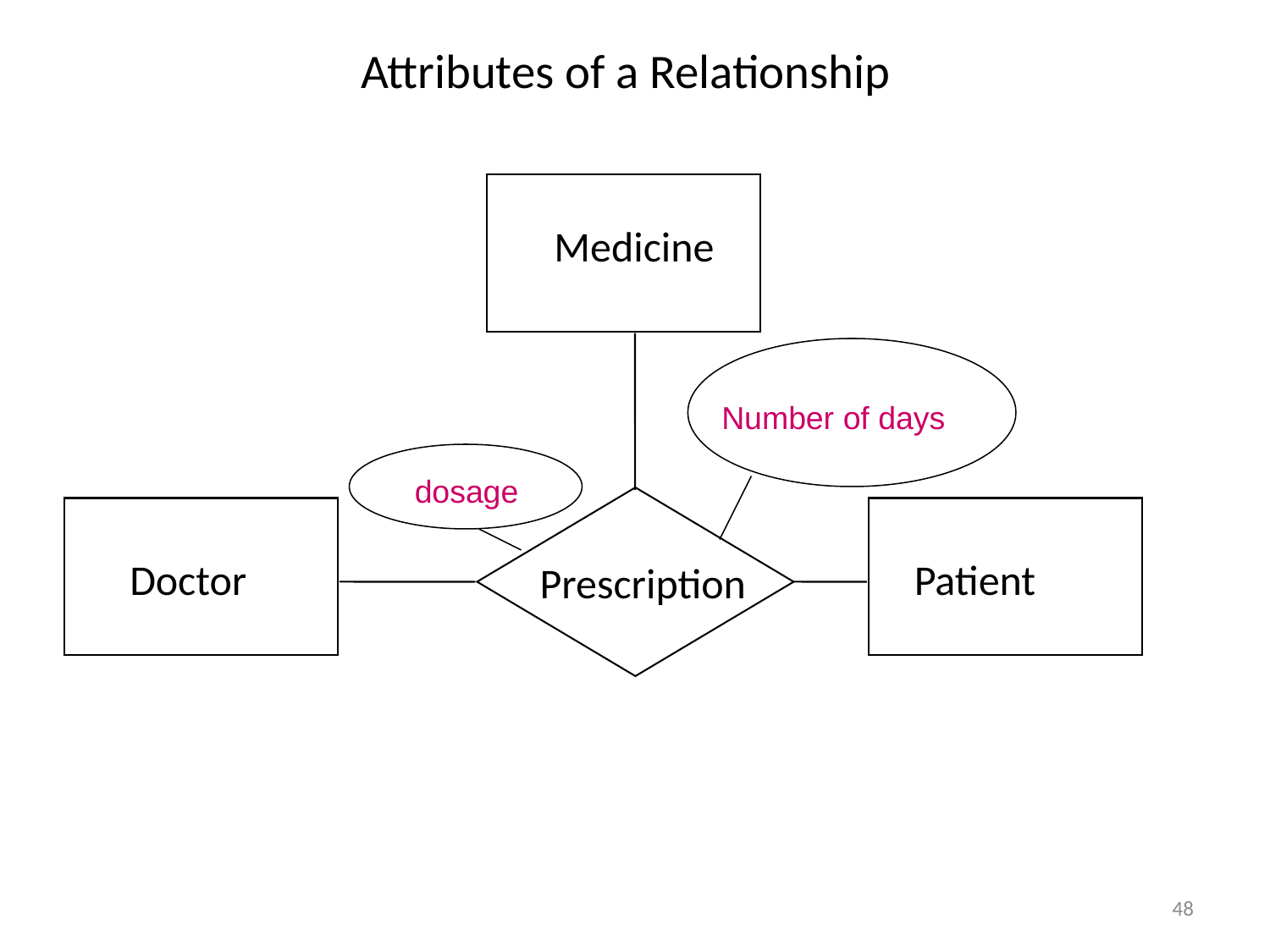

Attributes of a Relationship

Medicine

Number of days

dosage

Doctor
Patient
Prescription

48